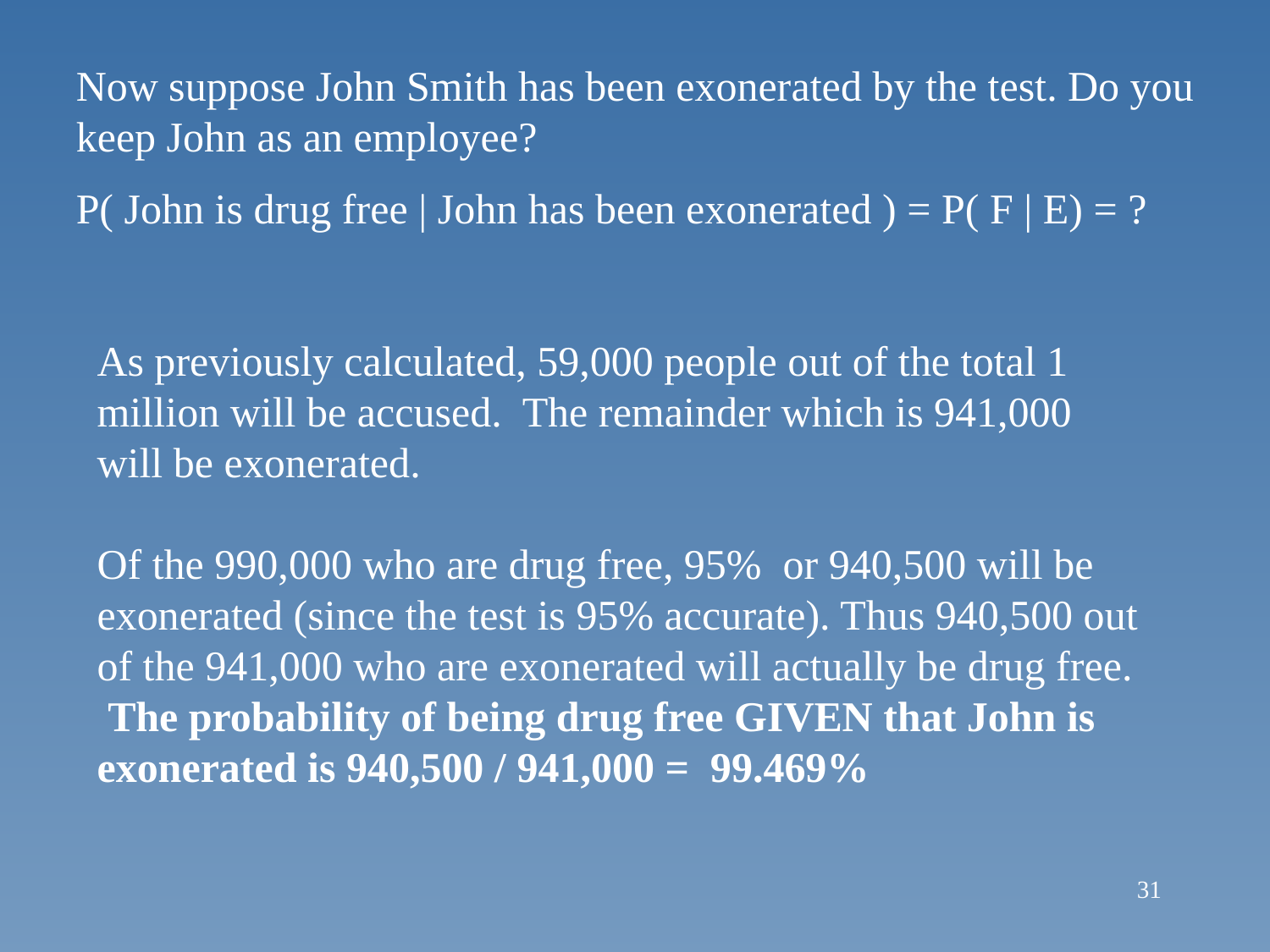

Now suppose John Smith has been exonerated by the test. Do you keep John as an employee?
P( John is drug free | John has been exonerated ) = P( F | E) = ?
As previously calculated, 59,000 people out of the total 1 million will be accused.  The remainder which is 941,000 will be exonerated.

Of the 990,000 who are drug free, 95%  or 940,500 will be exonerated (since the test is 95% accurate). Thus 940,500 out of the 941,000 who are exonerated will actually be drug free.  The probability of being drug free GIVEN that John is exonerated is 940,500 / 941,000 =  99.469%
31